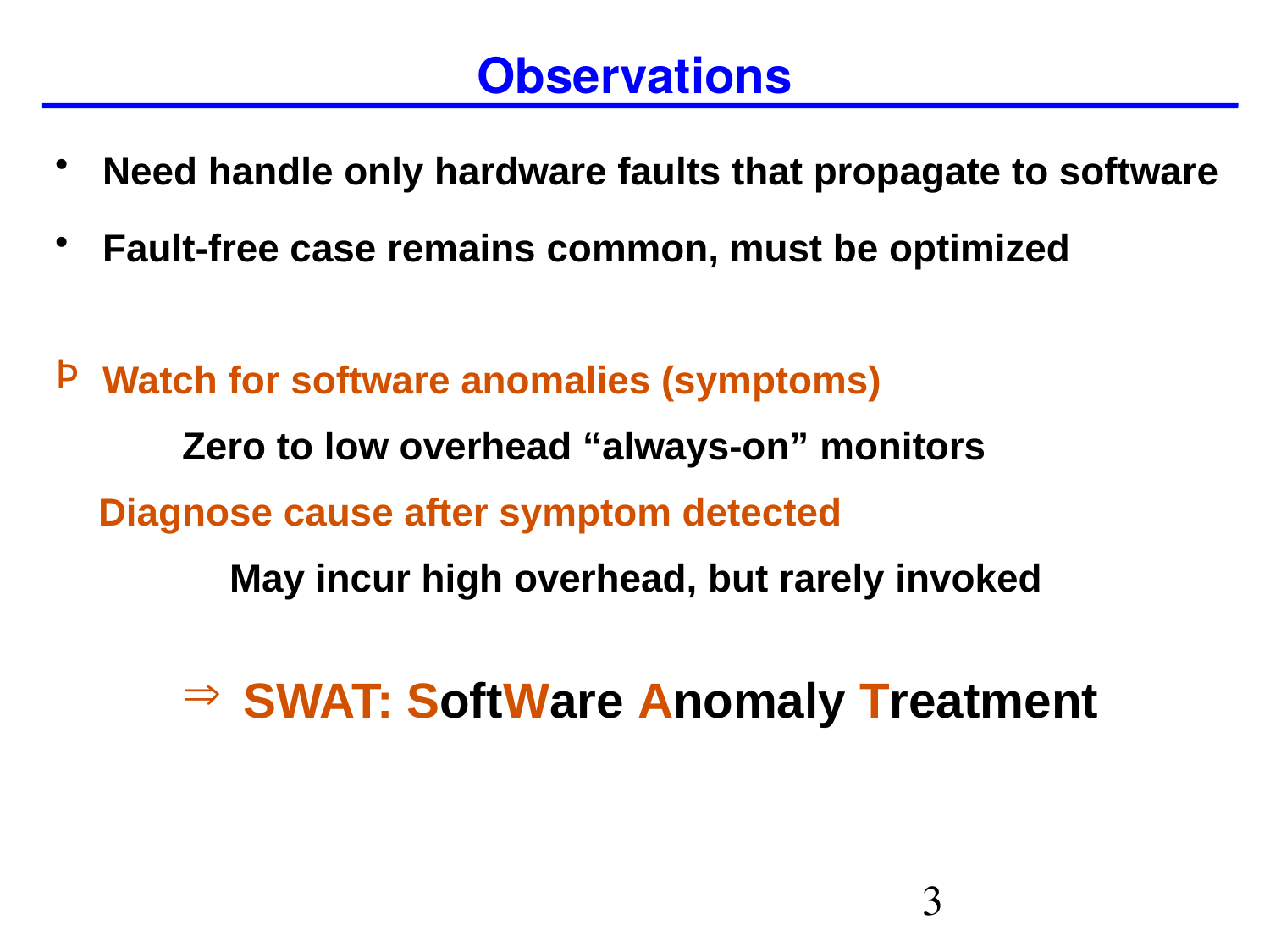

# Observations
Need handle only hardware faults that propagate to software
Fault-free case remains common, must be optimized
Watch for software anomalies (symptoms)
Zero to low overhead “always-on” monitors
    Diagnose cause after symptom detected
		May incur high overhead, but rarely invoked
 SWAT: SoftWare Anomaly Treatment
3